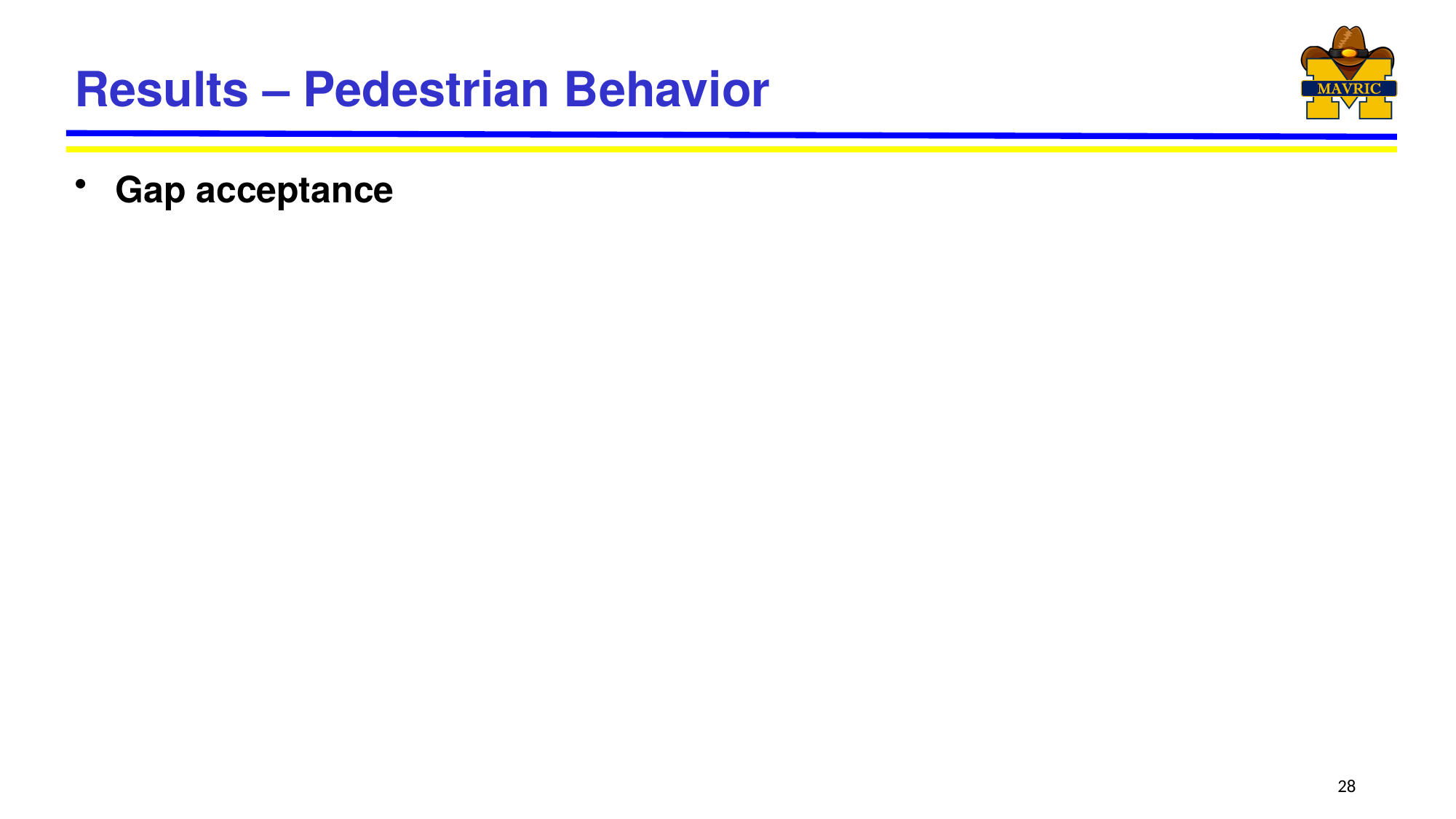

# Results – Pedestrian Behavior
Gap acceptance
28